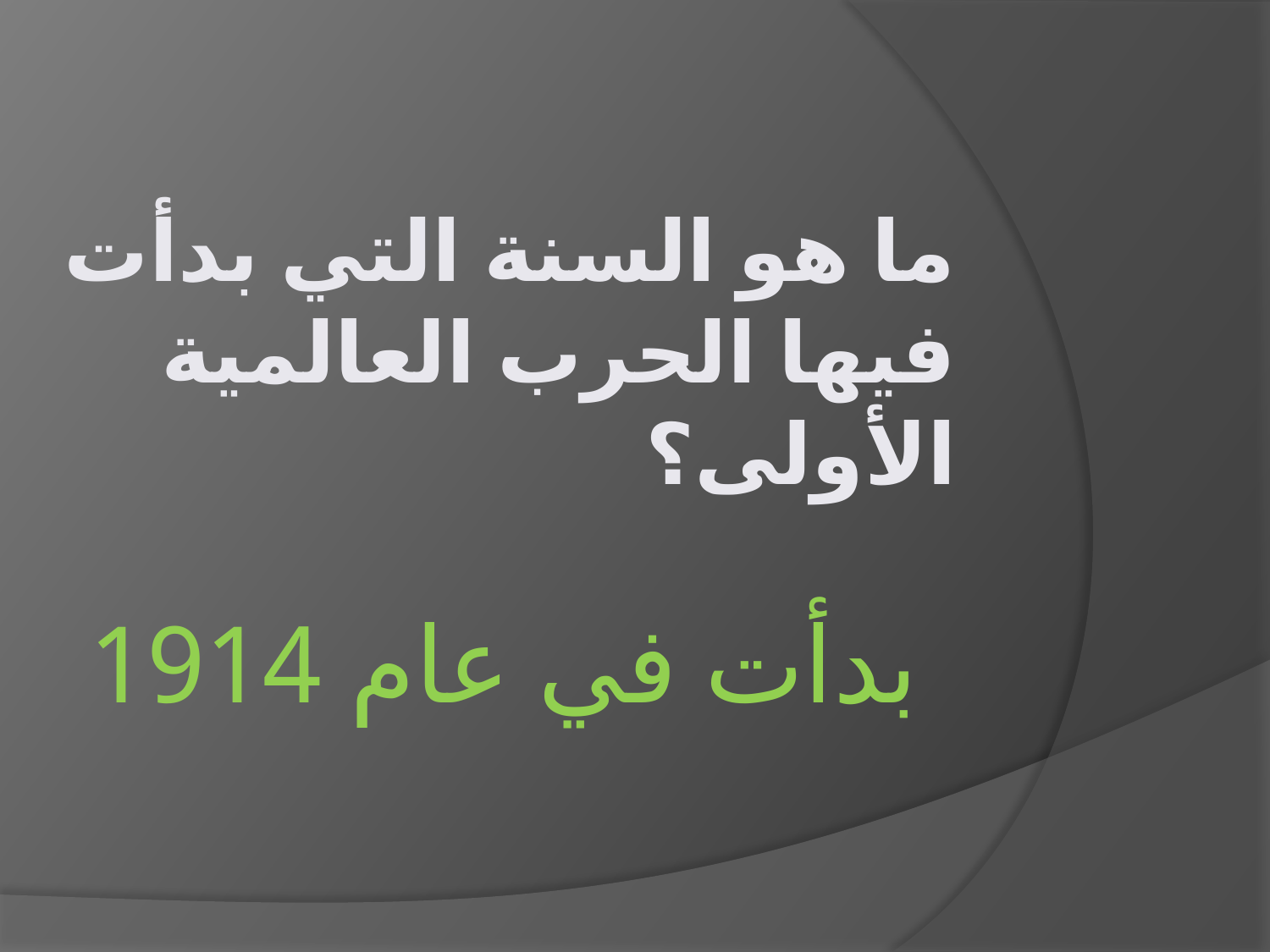

# ما هو السنة التي بدأت فيها الحرب العالمية الأولى؟
بدأت في عام 1914